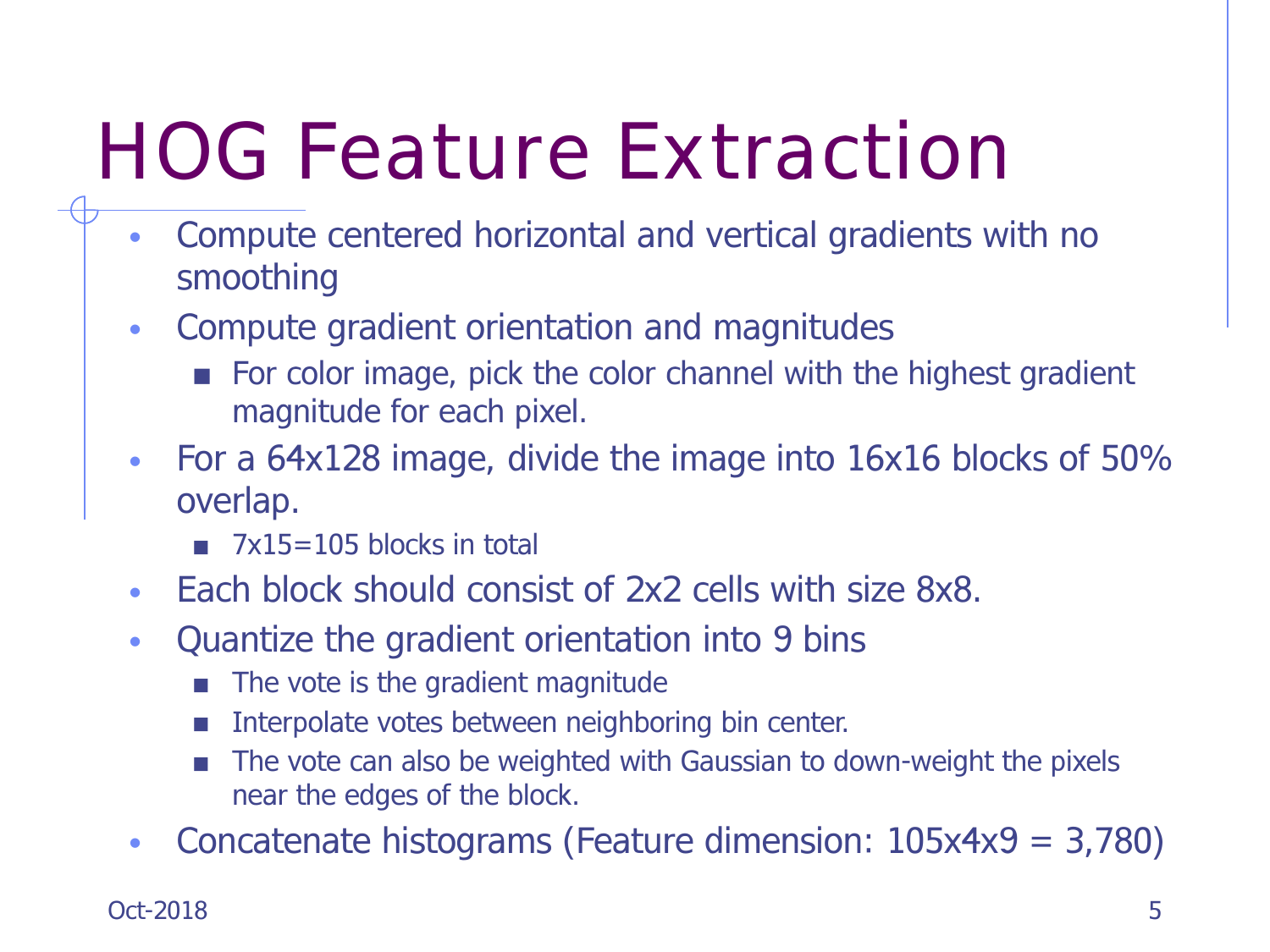

# HOG Feature Extraction
Compute centered horizontal and vertical gradients with no smoothing
Compute gradient orientation and magnitudes
For color image, pick the color channel with the highest gradient magnitude for each pixel.
For a 64x128 image, divide the image into 16x16 blocks of 50% overlap.
7x15=105 blocks in total
Each block should consist of 2x2 cells with size 8x8.
Quantize the gradient orientation into 9 bins
The vote is the gradient magnitude
Interpolate votes between neighboring bin center.
The vote can also be weighted with Gaussian to down-weight the pixels near the edges of the block.
Concatenate histograms (Feature dimension: 105x4x9 = 3,780)
Oct-2018
5